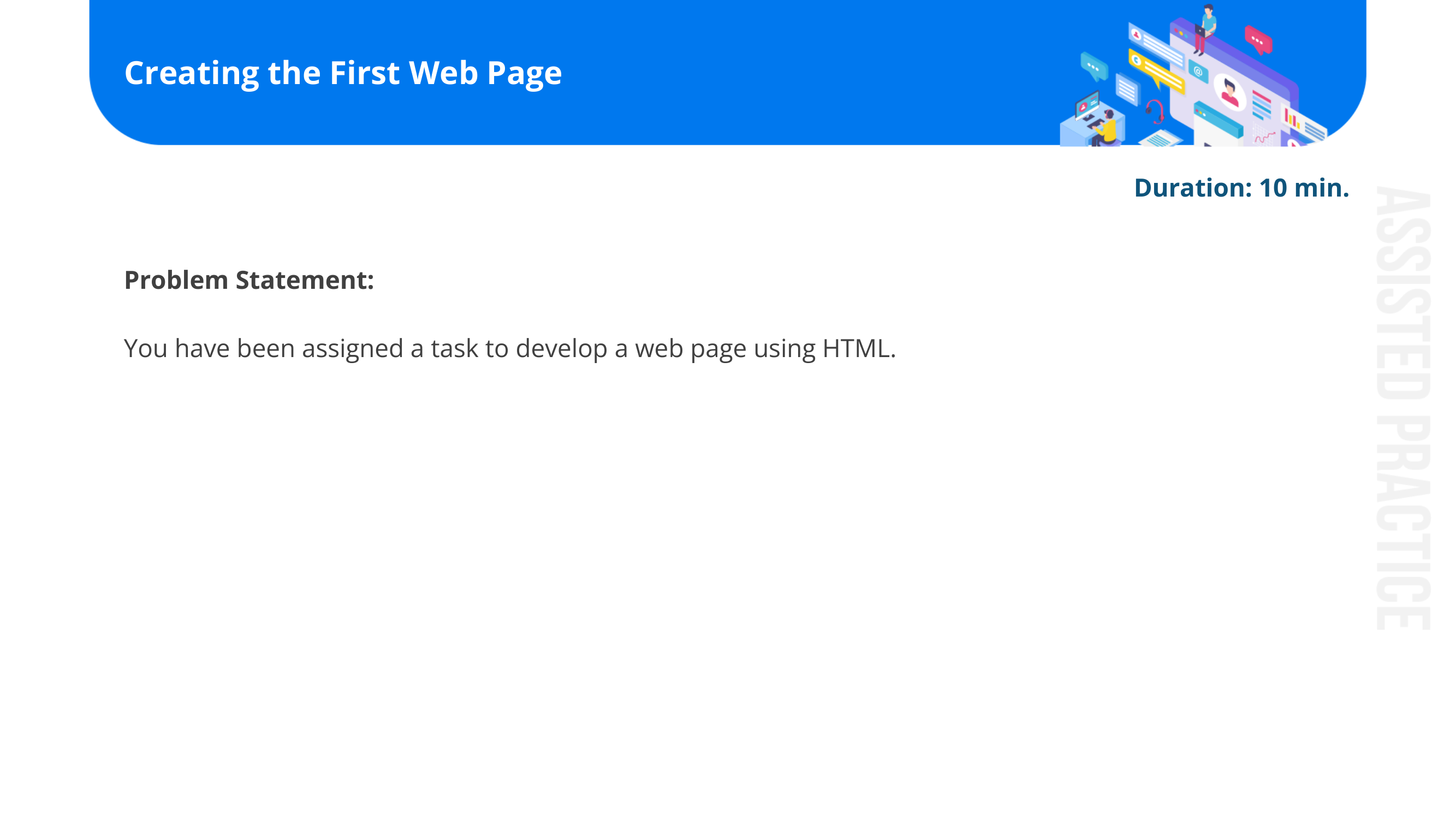

# Creating the First Web Page
Duration: 10 min.
Problem Statement:

You have been assigned a task to develop a web page using HTML.